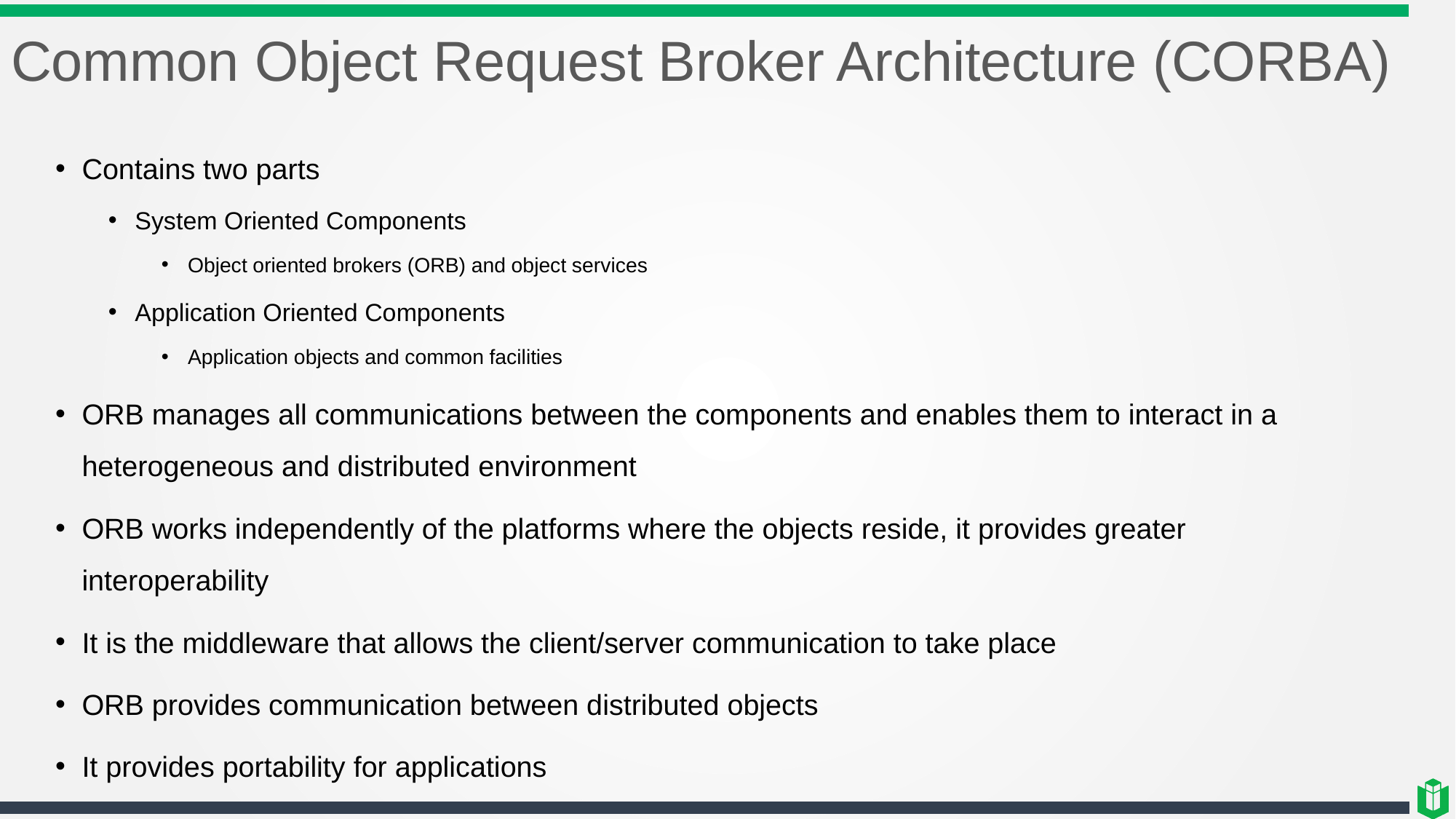

# Common Object Request Broker Architecture (CORBA)

Contains two parts
System Oriented Components
Object oriented brokers (ORB) and object services
Application Oriented Components
Application objects and common facilities
ORB manages all communications between the components and enables them to interact in a heterogeneous and distributed environment
ORB works independently of the platforms where the objects reside, it provides greater interoperability
It is the middleware that allows the client/server communication to take place
ORB provides communication between distributed objects
It provides portability for applications